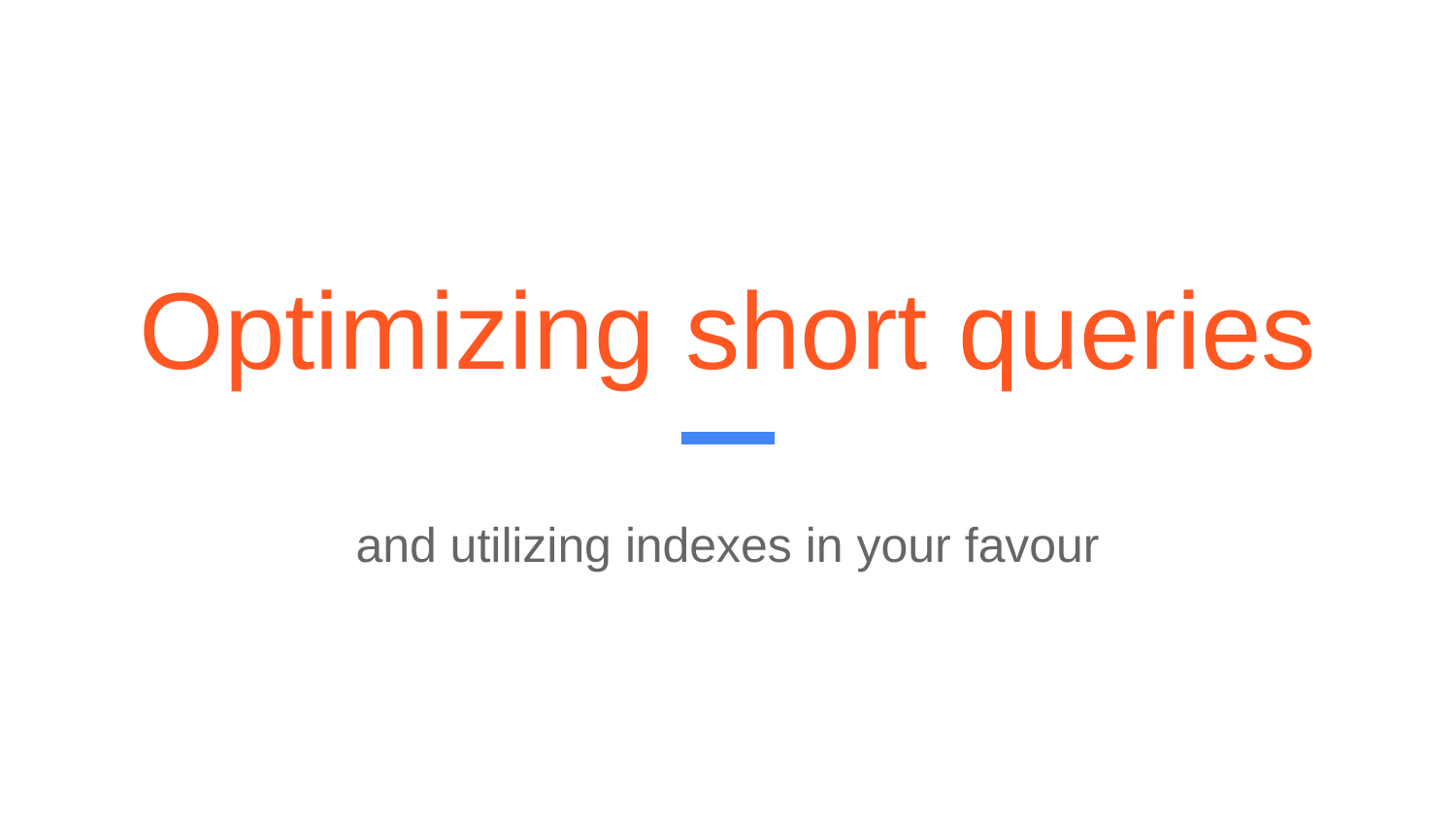

# Optimizing short queries
and utilizing indexes in your favour